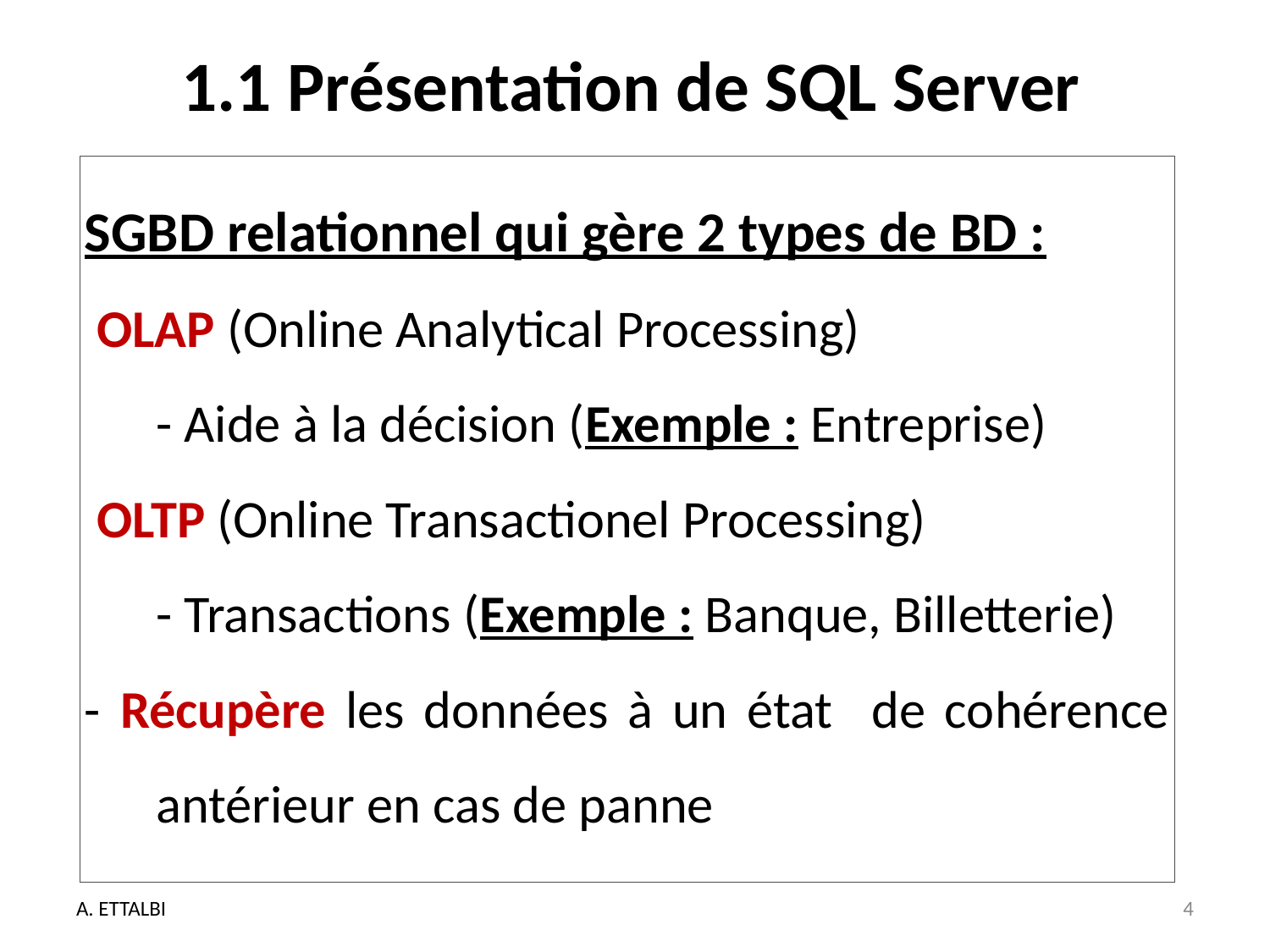

# 1.1 Présentation de SQL Server
SGBD relationnel qui gère 2 types de BD :
 OLAP (Online Analytical Processing)
	- Aide à la décision (Exemple : Entreprise)
 OLTP (Online Transactionel Processing)
	- Transactions (Exemple : Banque, Billetterie)
- Récupère les données à un état  de cohérence antérieur en cas de panne
A. ETTALBI
4